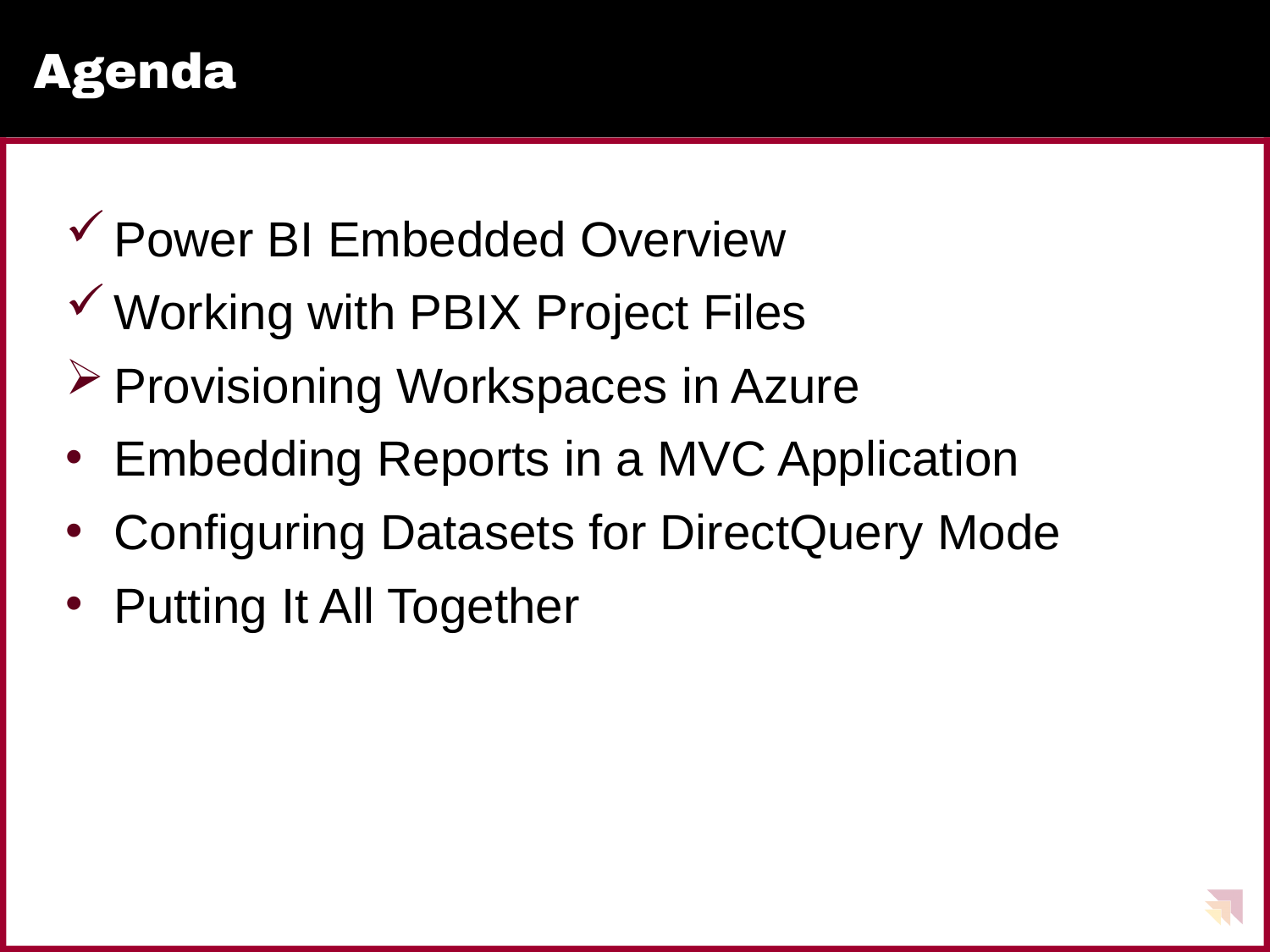

# Agenda
Power BI Embedded Overview
Working with PBIX Project Files
Provisioning Workspaces in Azure
Embedding Reports in a MVC Application
Configuring Datasets for DirectQuery Mode
Putting It All Together